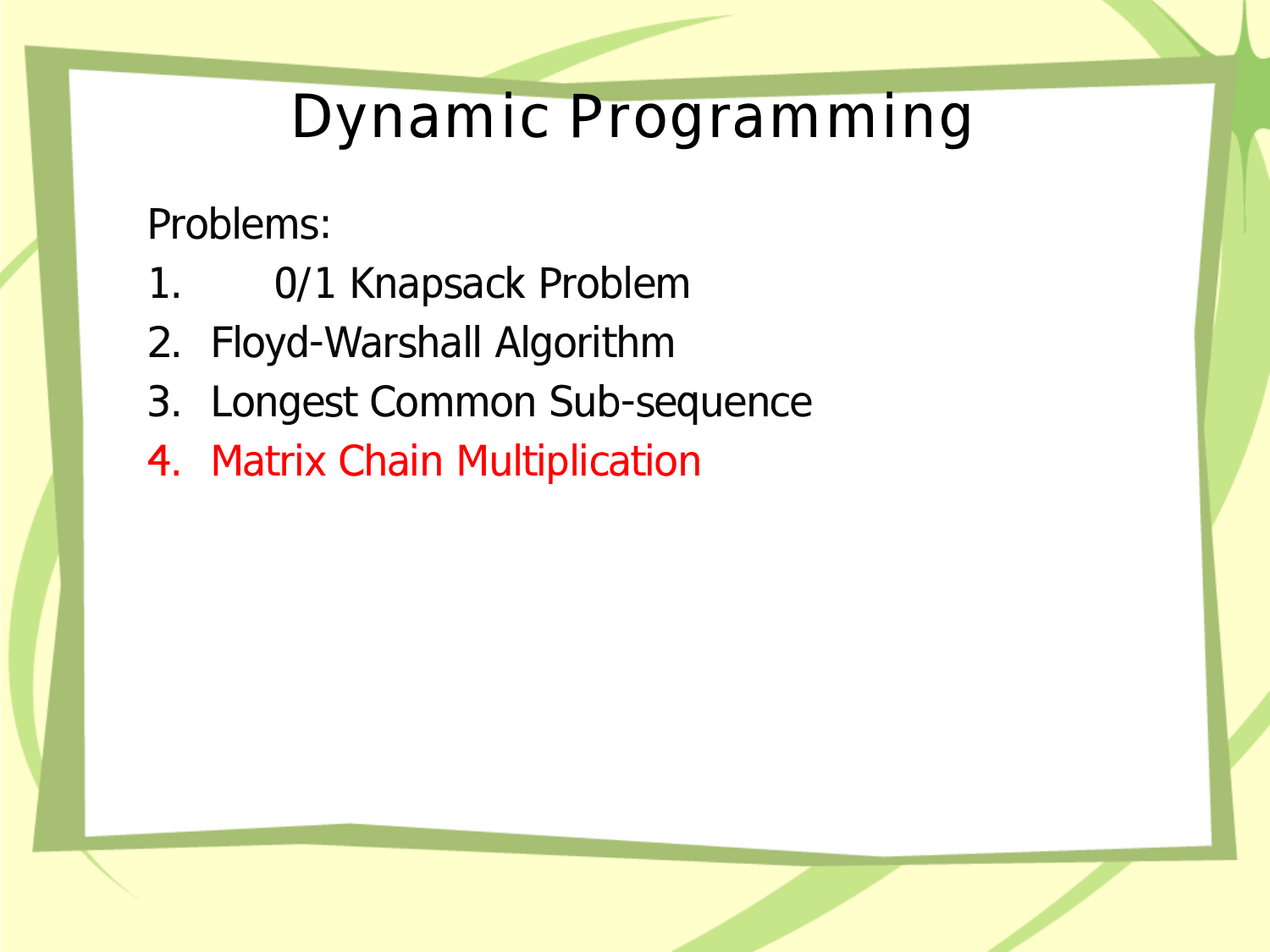

# Dynamic Programming
Problems:
1. 	0/1 Knapsack Problem
Floyd-Warshall Algorithm
Longest Common Sub-sequence
Matrix Chain Multiplication